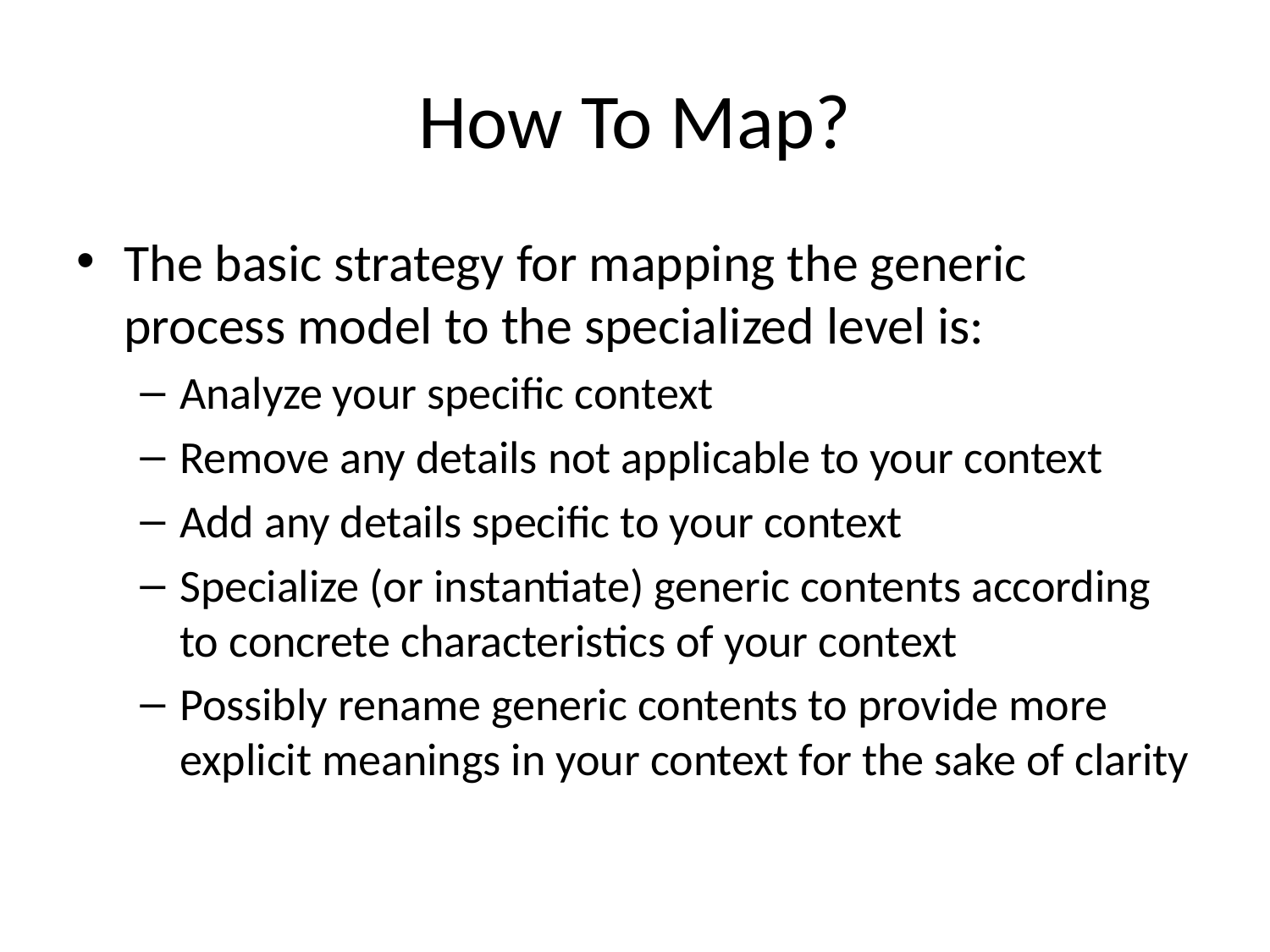

# How To Map?
The basic strategy for mapping the generic process model to the specialized level is:
Analyze your specific context
Remove any details not applicable to your context
Add any details specific to your context
Specialize (or instantiate) generic contents according to concrete characteristics of your context
Possibly rename generic contents to provide more explicit meanings in your context for the sake of clarity